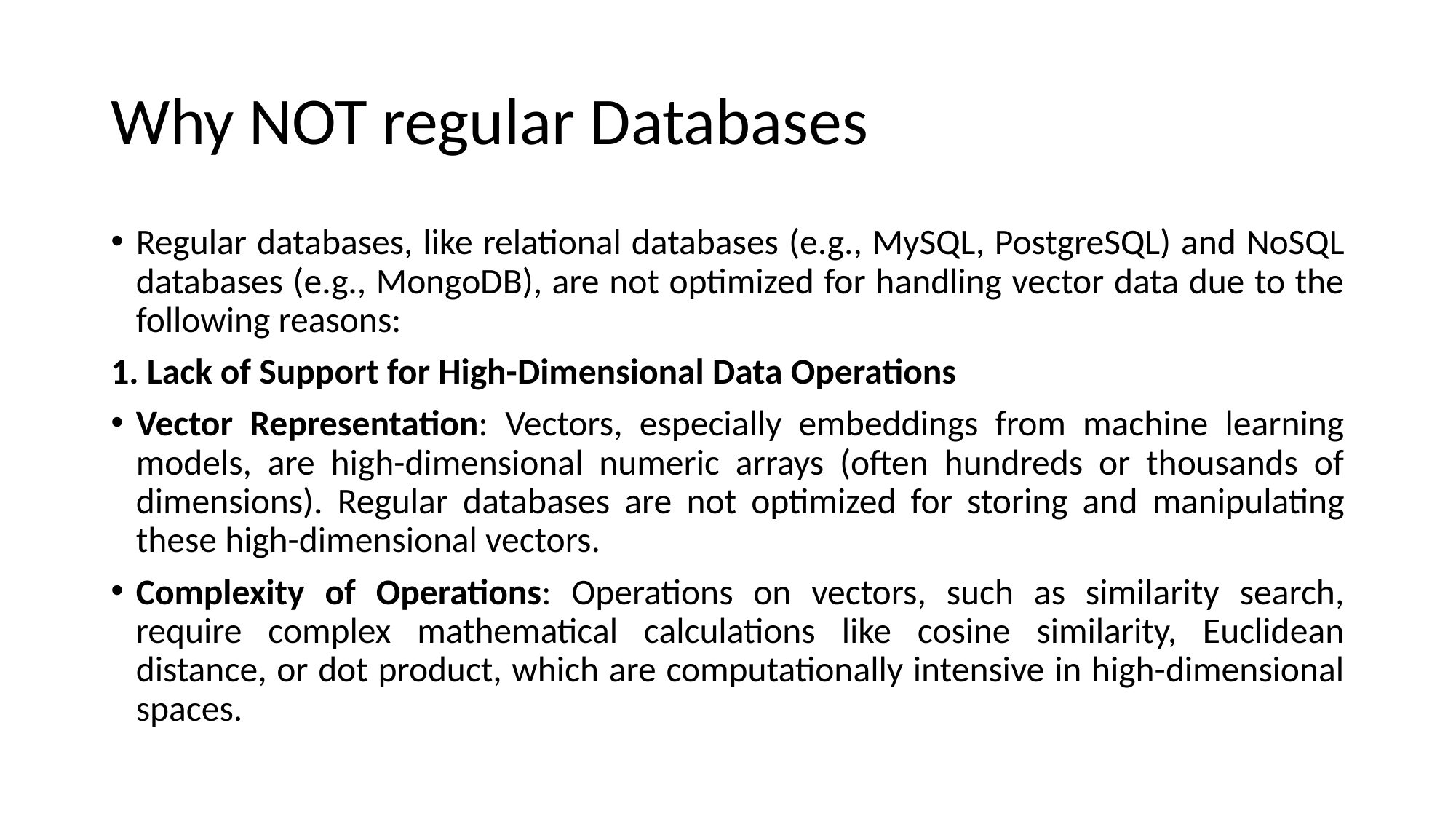

# Why NOT regular Databases
Regular databases, like relational databases (e.g., MySQL, PostgreSQL) and NoSQL databases (e.g., MongoDB), are not optimized for handling vector data due to the following reasons:
1. Lack of Support for High-Dimensional Data Operations
Vector Representation: Vectors, especially embeddings from machine learning models, are high-dimensional numeric arrays (often hundreds or thousands of dimensions). Regular databases are not optimized for storing and manipulating these high-dimensional vectors.
Complexity of Operations: Operations on vectors, such as similarity search, require complex mathematical calculations like cosine similarity, Euclidean distance, or dot product, which are computationally intensive in high-dimensional spaces.